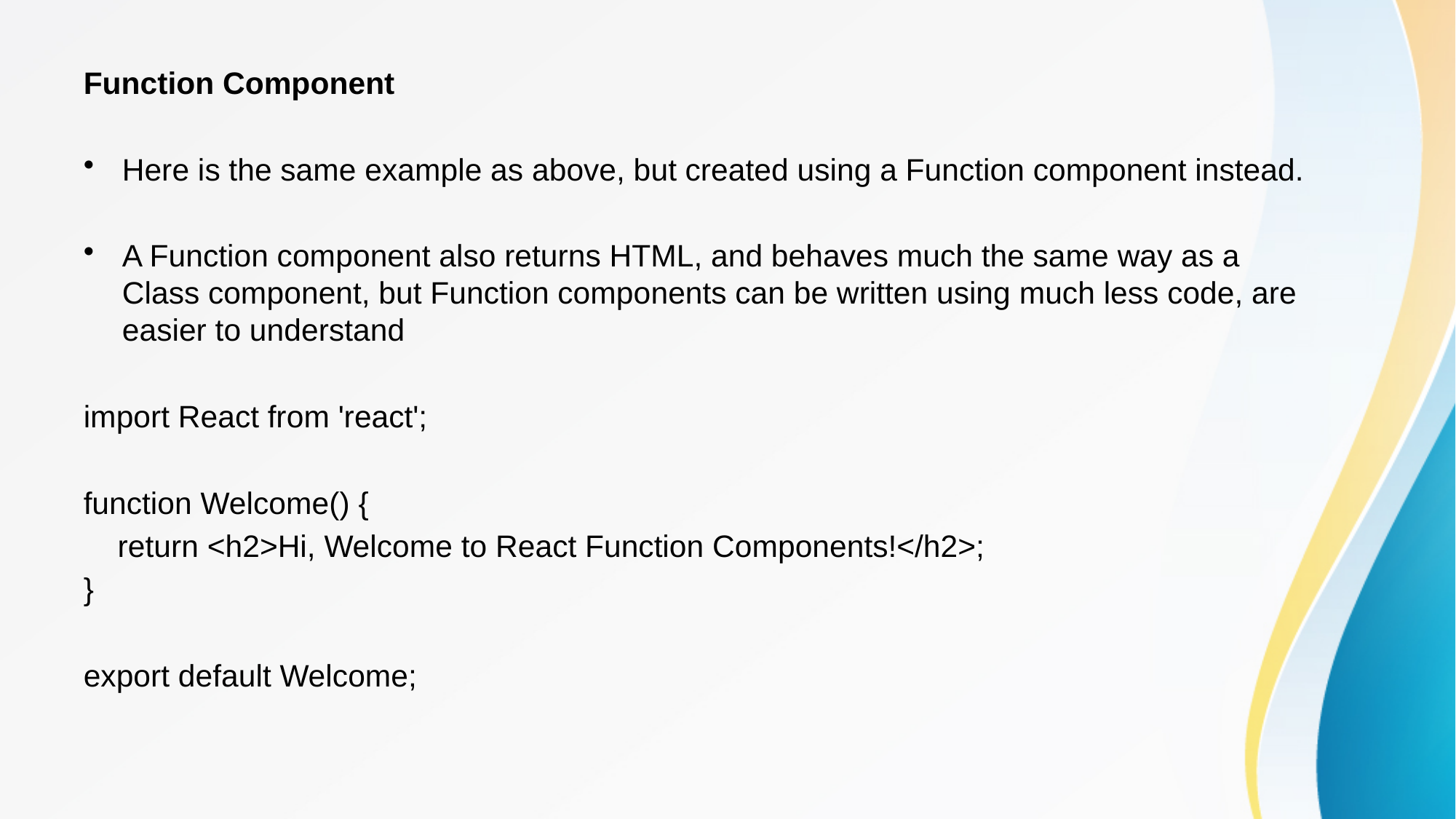

Function Component

Here is the same example as above, but created using a Function component instead.

A Function component also returns HTML, and behaves much the same way as a Class component, but Function components can be written using much less code, are easier to understand

import React from 'react';

function Welcome() {
    return <h2>Hi, Welcome to React Function Components!</h2>;
}

export default Welcome;